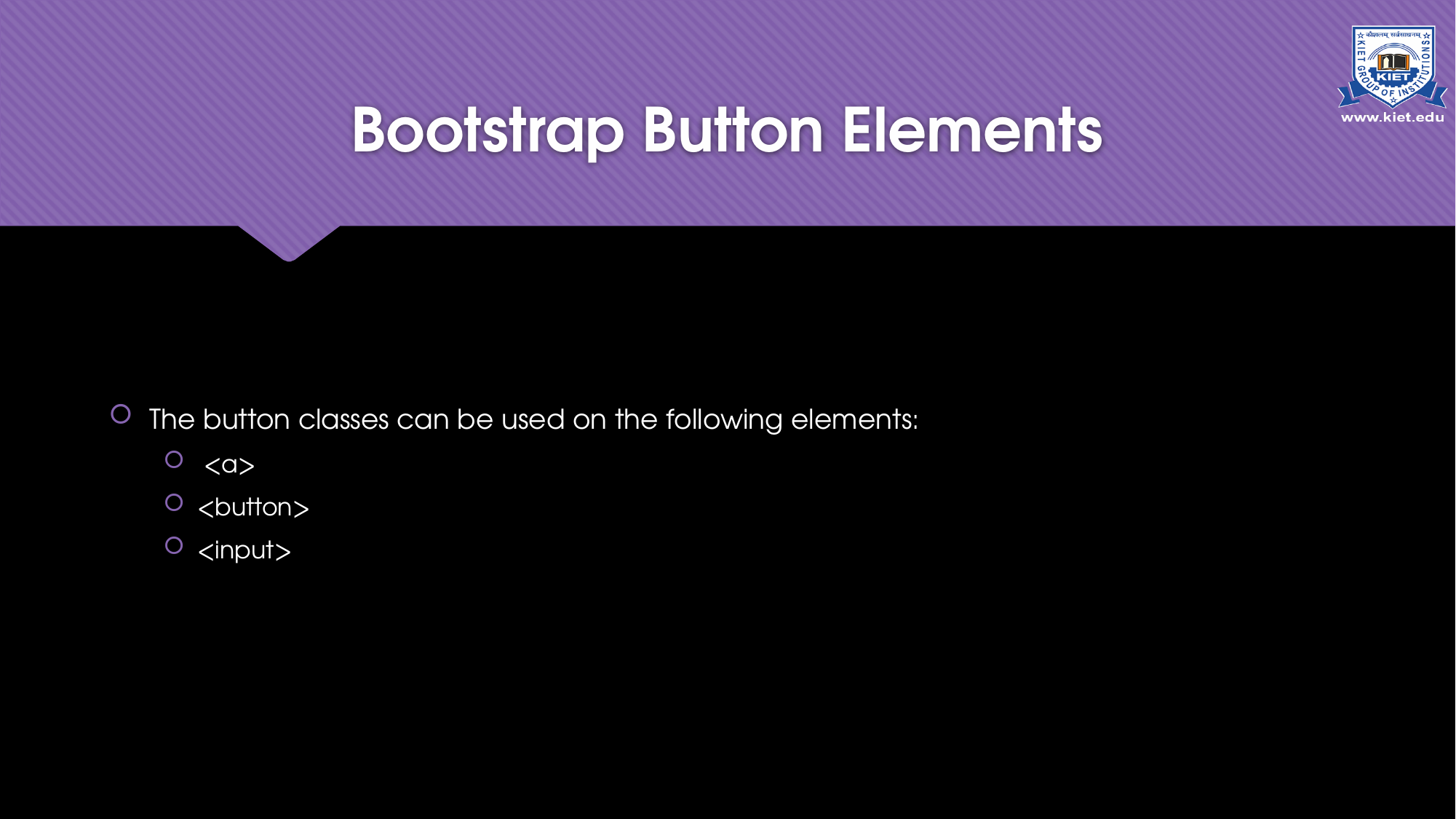

# Bootstrap Button Elements
The button classes can be used on the following elements:
 <a>
<button>
<input>